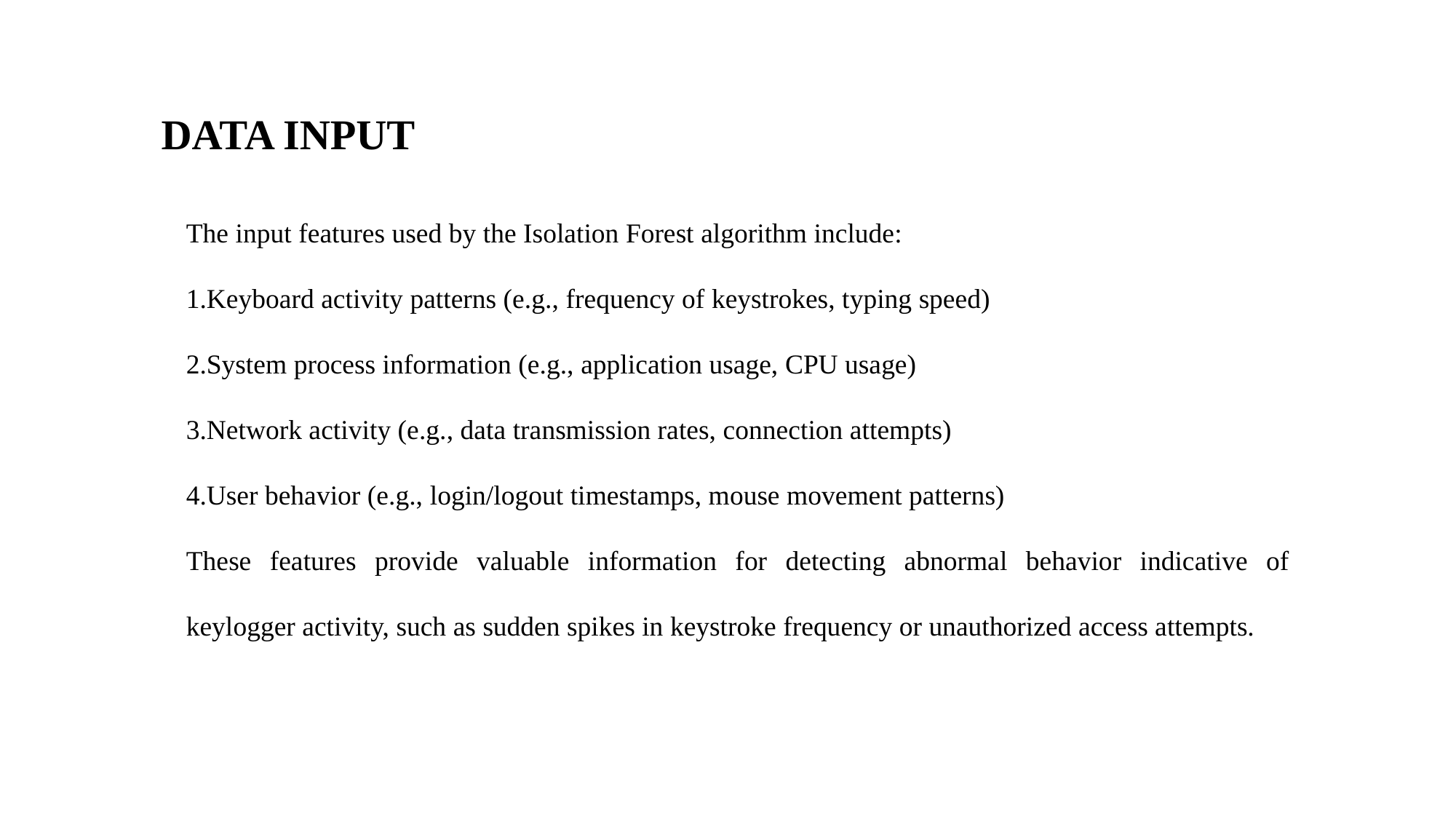

DATA INPUT
The input features used by the Isolation Forest algorithm include:
Keyboard activity patterns (e.g., frequency of keystrokes, typing speed)
System process information (e.g., application usage, CPU usage)
Network activity (e.g., data transmission rates, connection attempts)
User behavior (e.g., login/logout timestamps, mouse movement patterns)
These features provide valuable information for detecting abnormal behavior indicative of keylogger activity, such as sudden spikes in keystroke frequency or unauthorized access attempts.